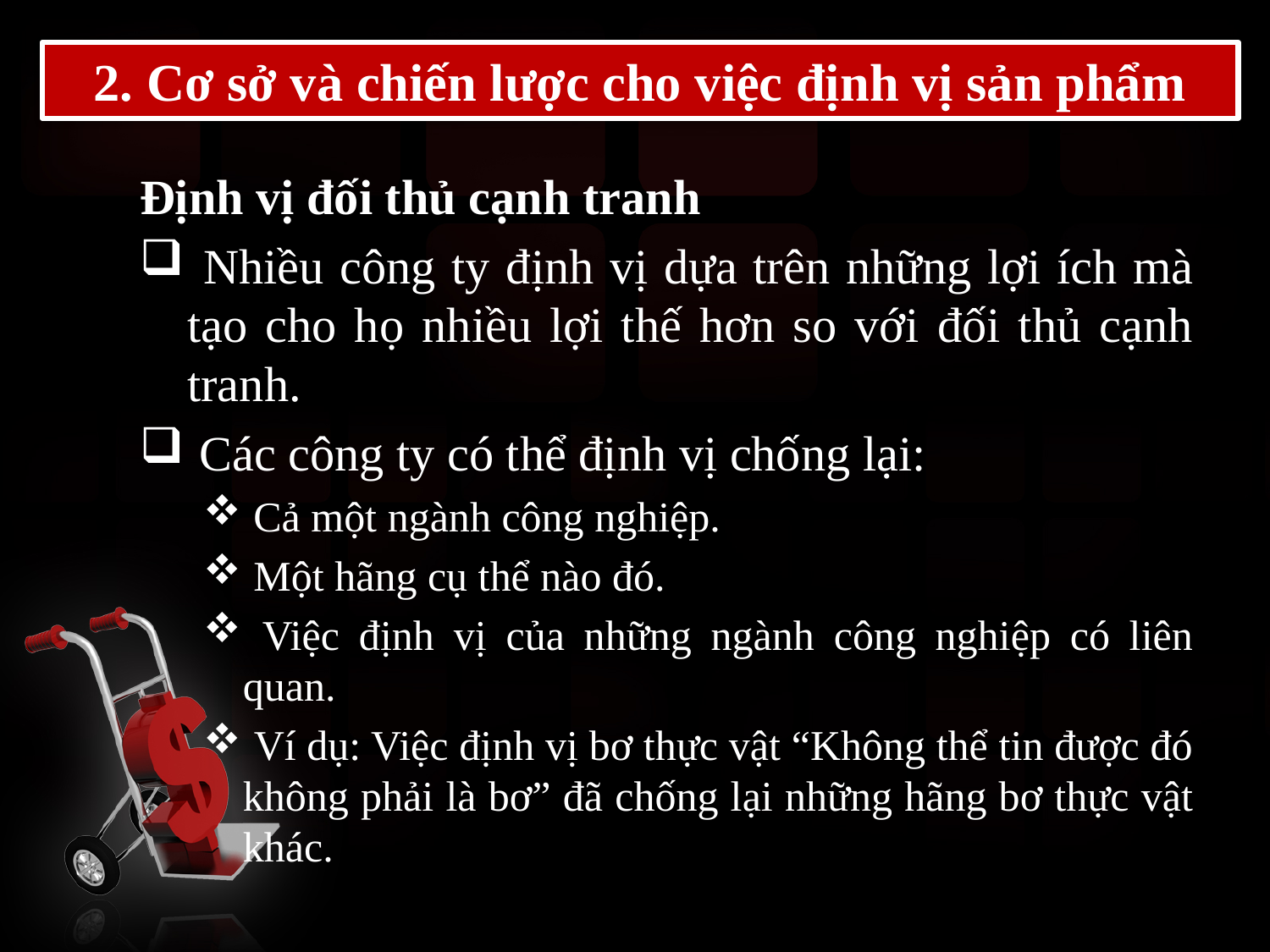

2. Cơ sở và chiến lược cho việc định vị sản phẩm
Định vị đối thủ cạnh tranh
 Nhiều công ty định vị dựa trên những lợi ích mà tạo cho họ nhiều lợi thế hơn so với đối thủ cạnh tranh.
 Các công ty có thể định vị chống lại:
 Cả một ngành công nghiệp.
 Một hãng cụ thể nào đó.
 Việc định vị của những ngành công nghiệp có liên quan.
 Ví dụ: Việc định vị bơ thực vật “Không thể tin được đó không phải là bơ” đã chống lại những hãng bơ thực vật khác.